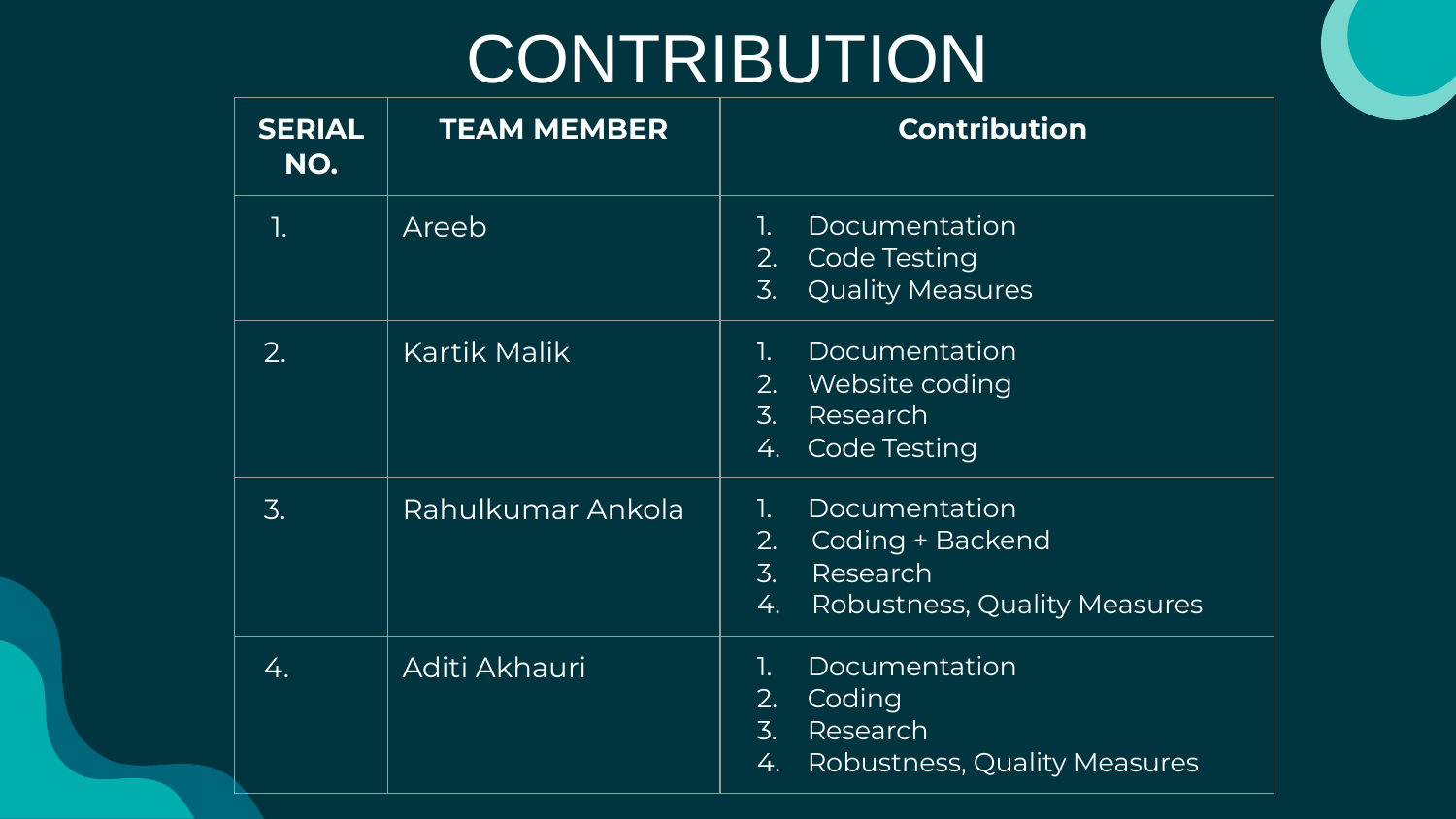

# CONTRIBUTION
| SERIAL NO. | TEAM MEMBER | Contribution |
| --- | --- | --- |
| 1. | Areeb | Documentation Code Testing Quality Measures |
| 2. | Kartik Malik | Documentation Website coding Research Code Testing |
| 3. | Rahulkumar Ankola | Documentation Coding + Backend Research Robustness, Quality Measures |
| 4. | Aditi Akhauri | Documentation Coding Research Robustness, Quality Measures |